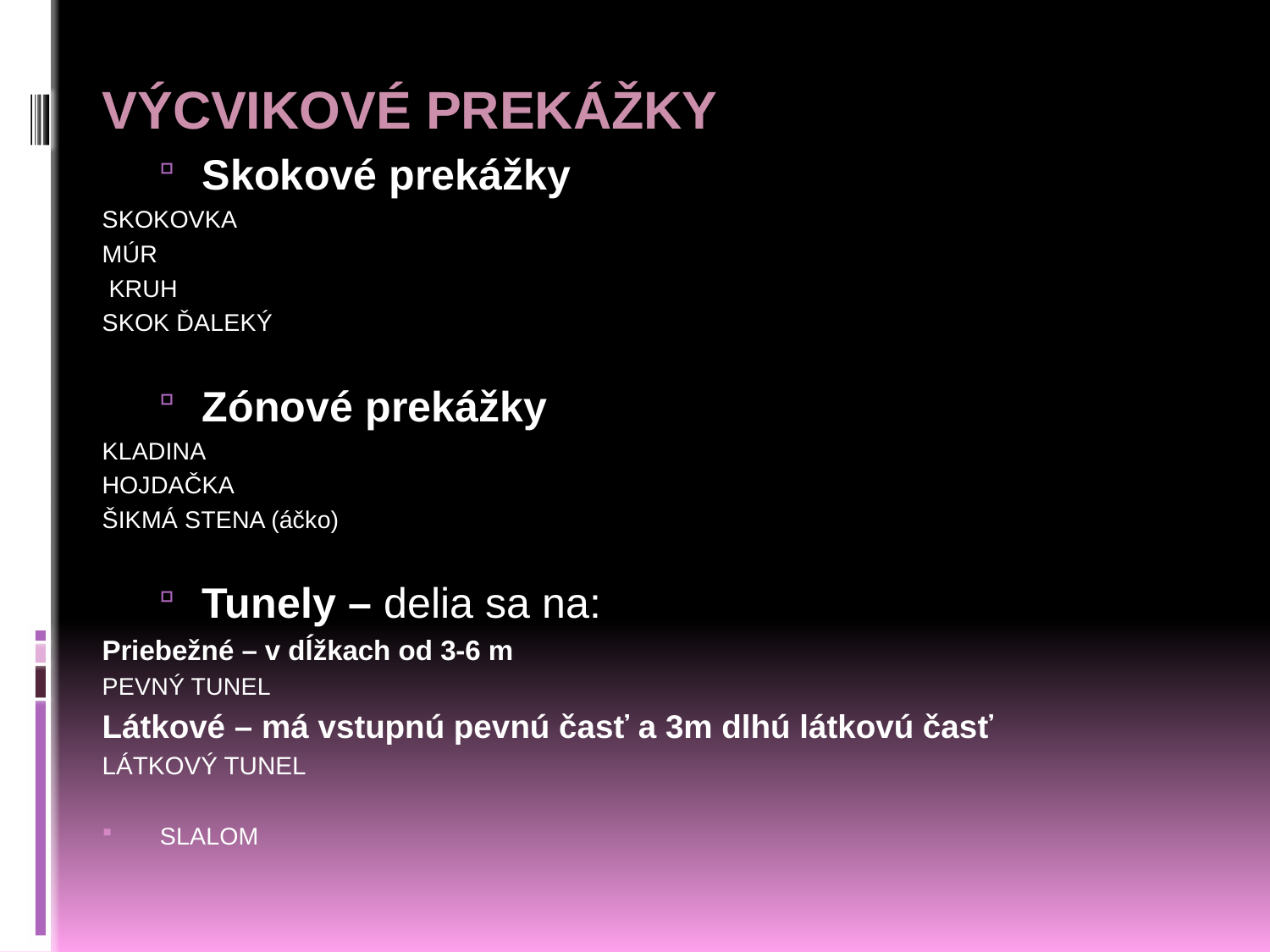

VÝCVIKOVÉ PREKÁŽKY
Skokové prekážky
SKOKOVKA
MÚR
 KRUH
SKOK ĎALEKÝ

Zónové prekážky
KLADINA
HOJDAČKA
ŠIKMÁ STENA (áčko)

Tunely – delia sa na:
Priebežné – v dĺžkach od 3-6 m
PEVNÝ TUNEL
Látkové – má vstupnú pevnú časť a 3m dlhú látkovú časť
LÁTKOVÝ TUNEL

 SLALOM